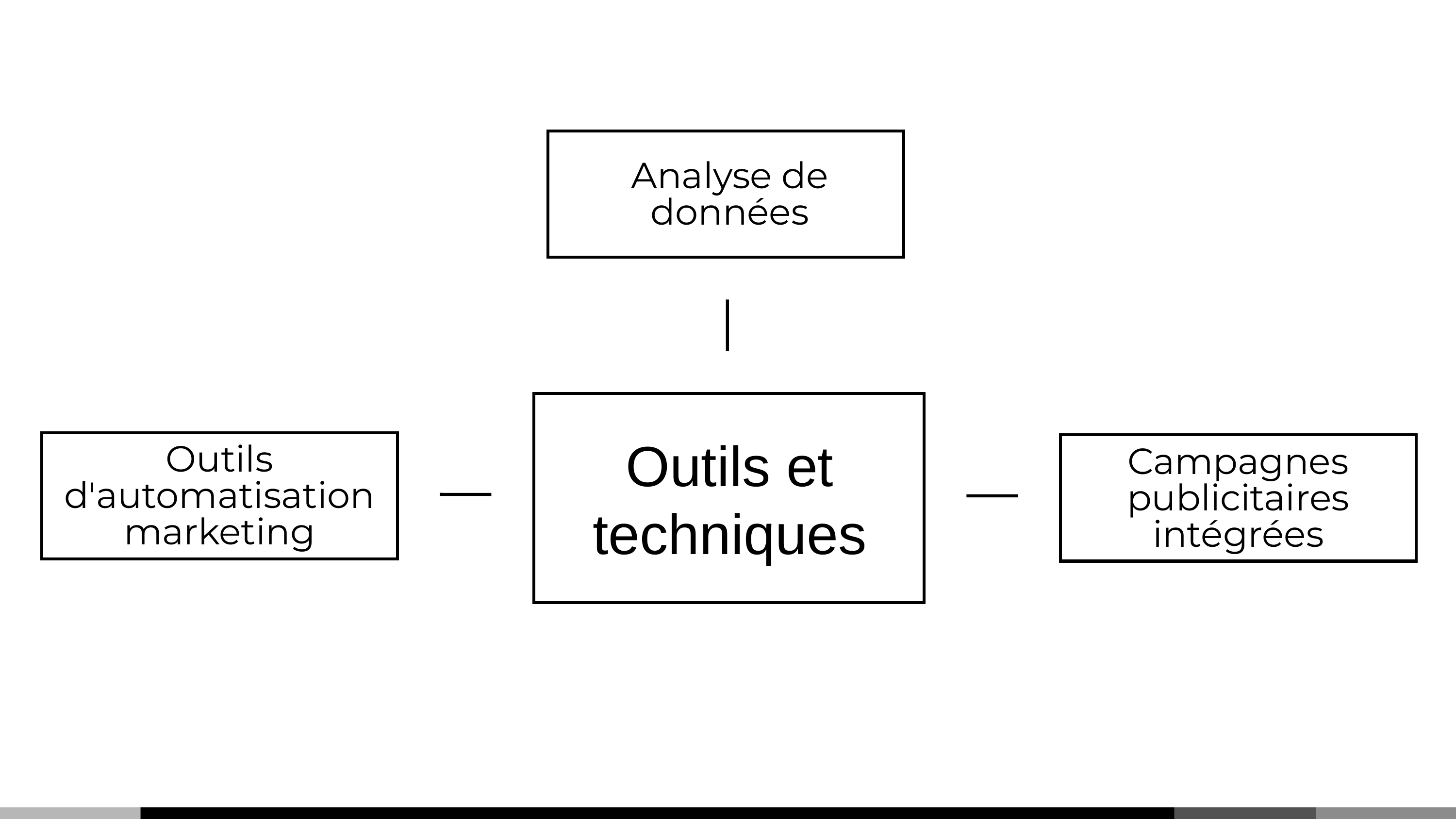

Analyse de données

Outils et techniques

Outils d'automatisation marketing
Campagnes publicitaires intégrées